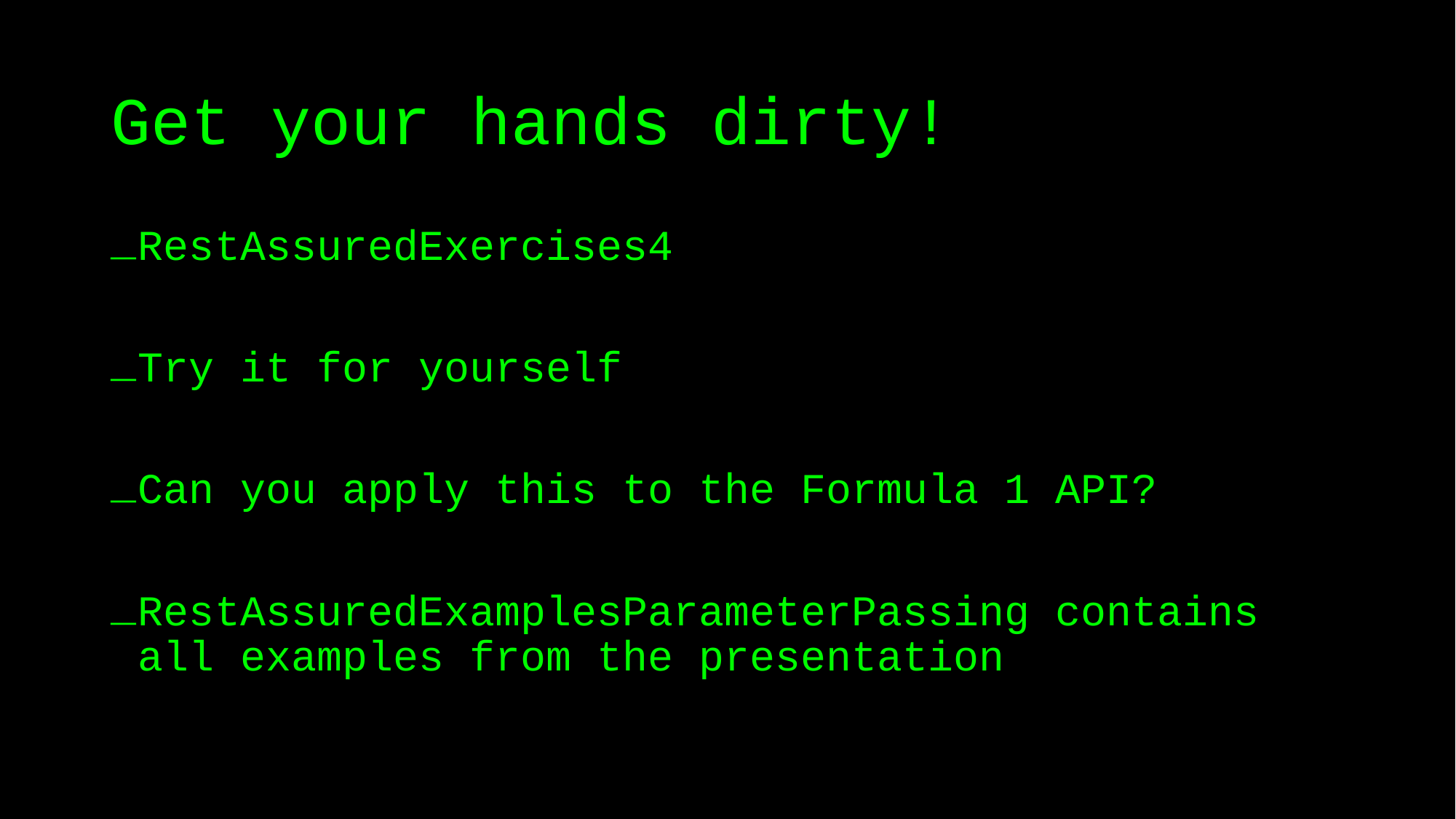

# Get your hands dirty!
RestAssuredExercises4

Try it for yourself

Can you apply this to the Formula 1 API?

RestAssuredExamplesParameterPassing contains all examples from the presentation